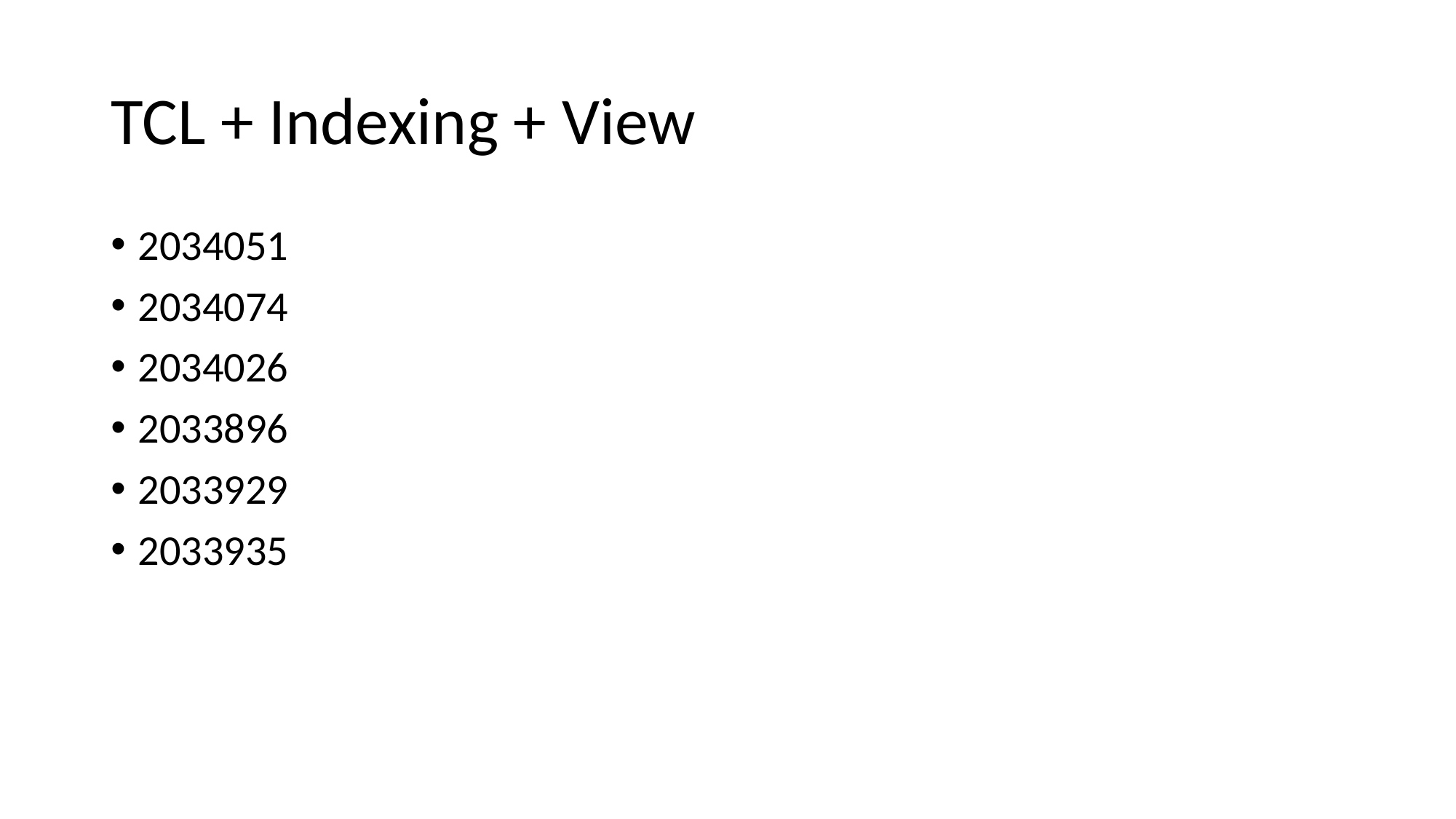

# TCL + Indexing + View
2034051
2034074
2034026
2033896
2033929
2033935